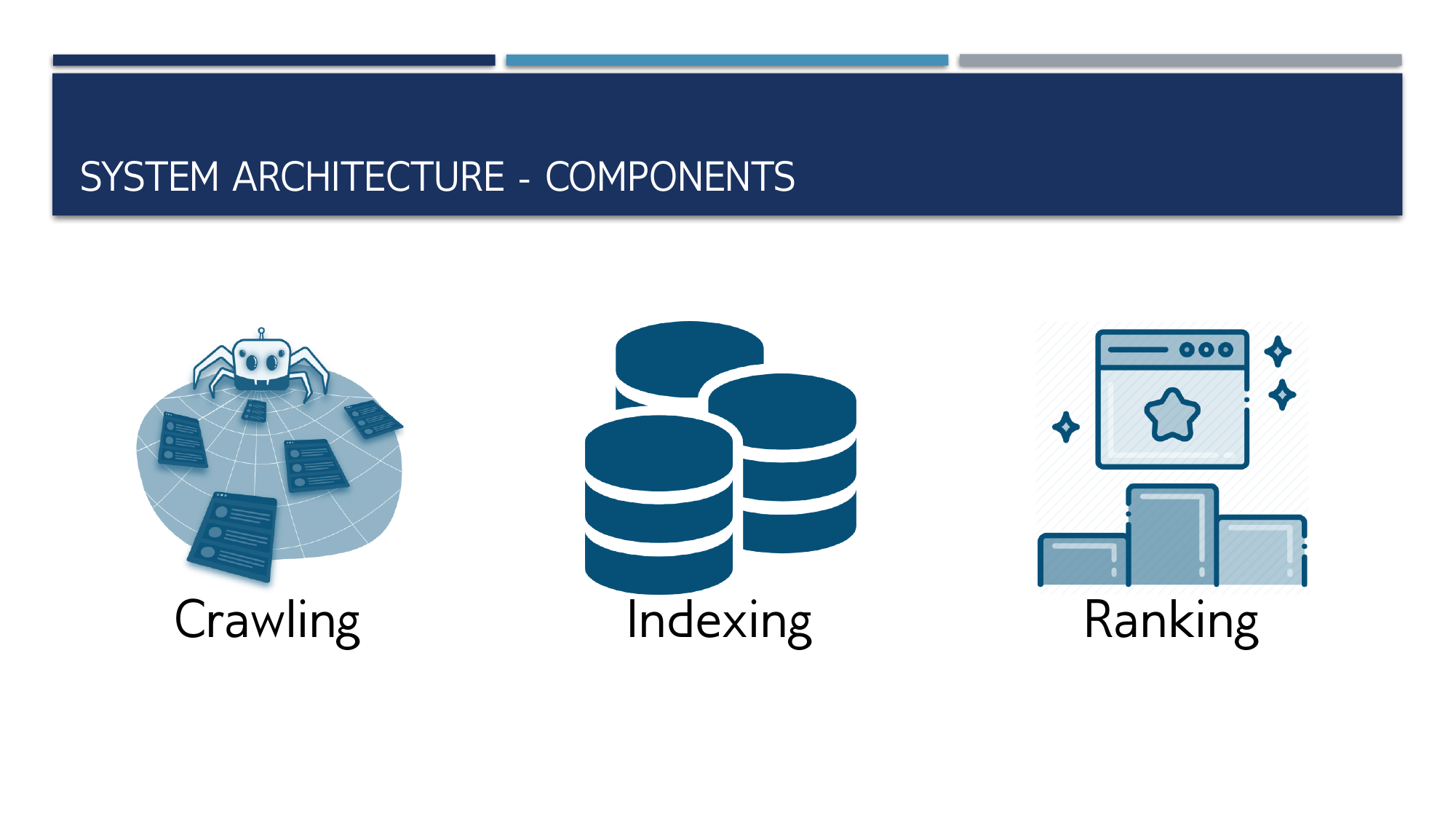

# SYSTEM Architecture - components
Crawling
Indexing
Ranking